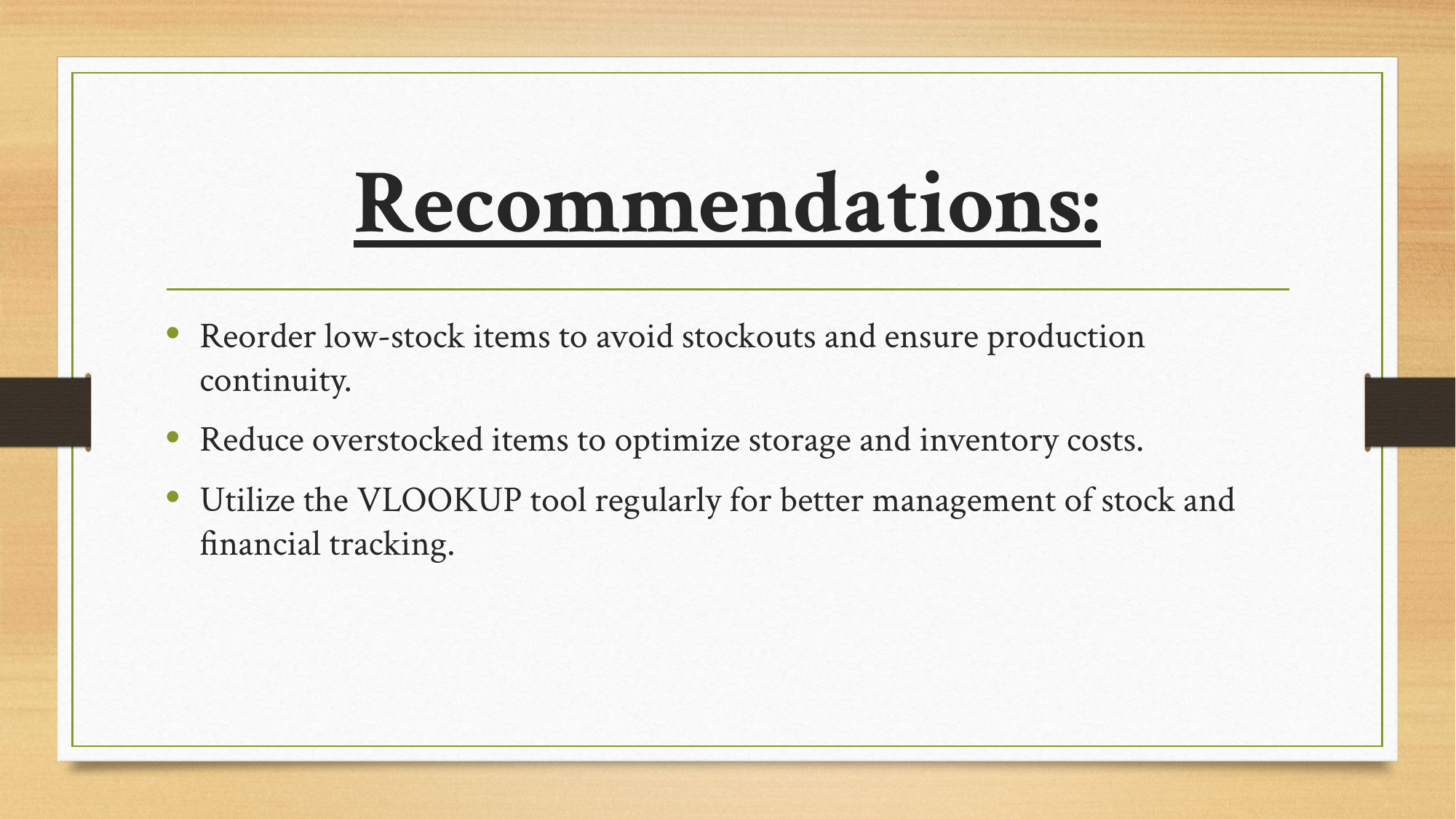

# Recommendations:
Reorder low-stock items to avoid stockouts and ensure production continuity.
Reduce overstocked items to optimize storage and inventory costs.
Utilize the VLOOKUP tool regularly for better management of stock and financial tracking.